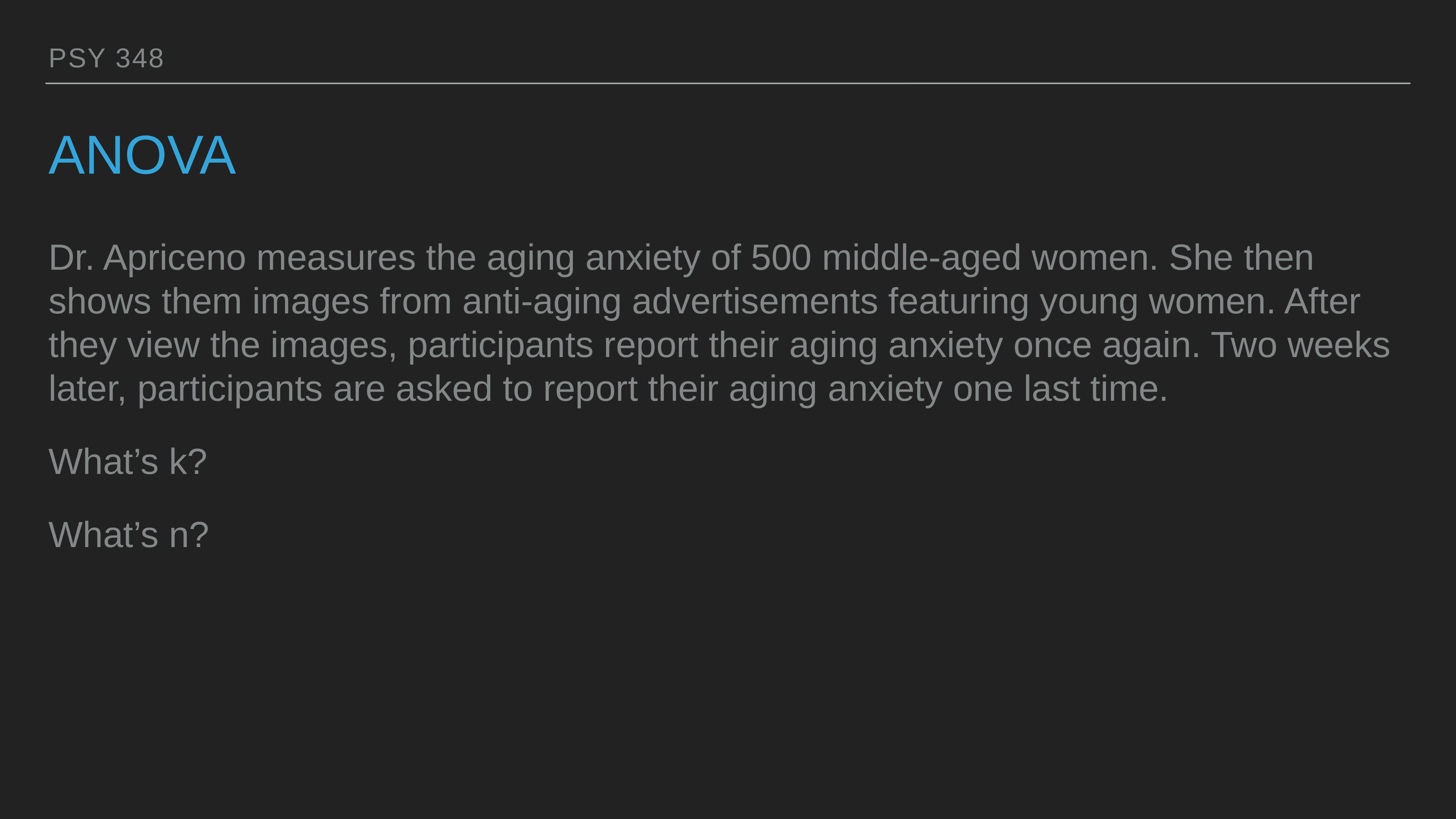

PSY 348
# AnOVA
Dr. Apriceno measures the aging anxiety of 500 middle-aged women. She then shows them images from anti-aging advertisements featuring young women. After they view the images, participants report their aging anxiety once again. Two weeks later, participants are asked to report their aging anxiety one last time.
What’s k?
What’s n?